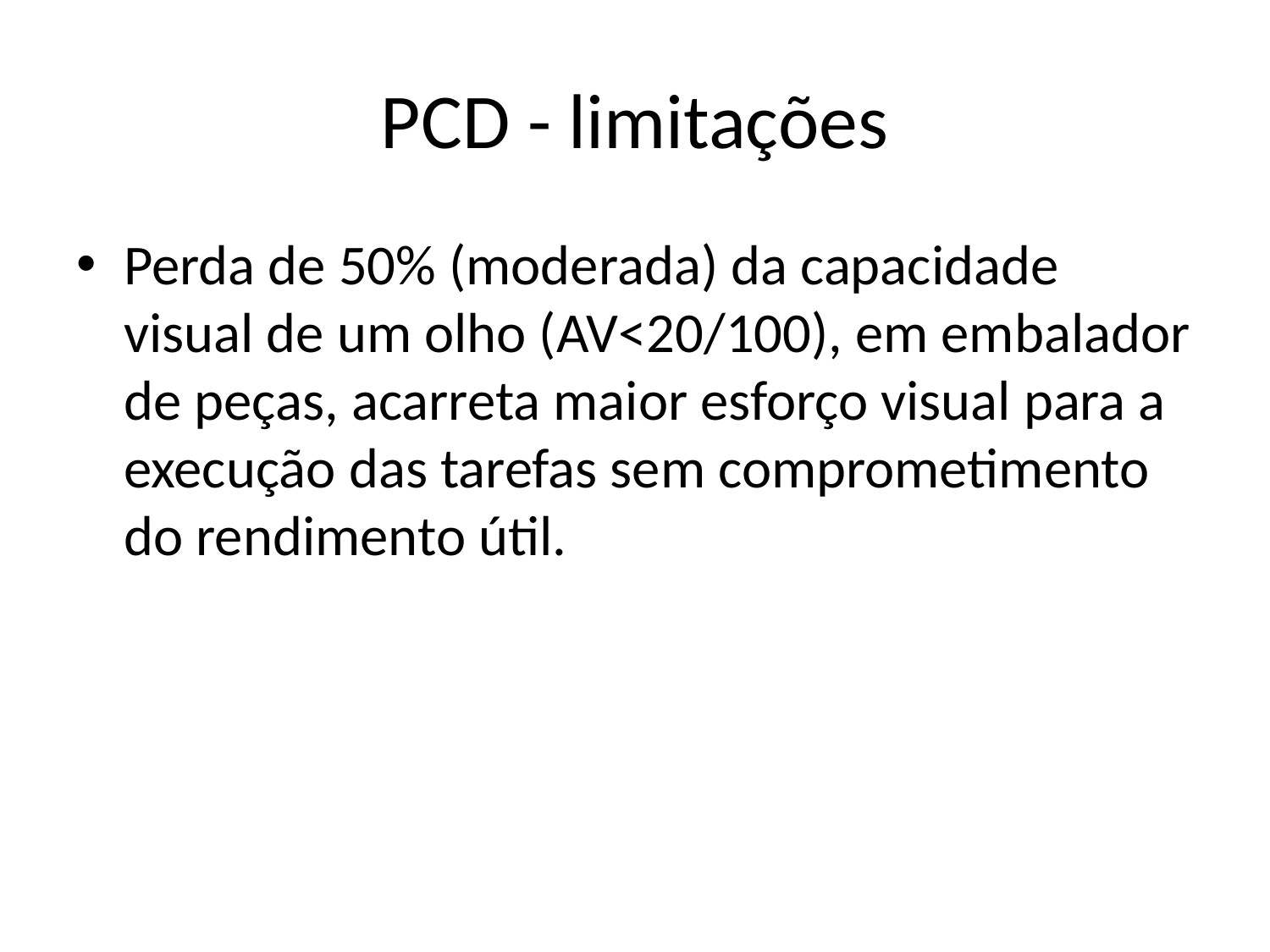

# PCD - limitações
Perda de 50% (moderada) da capacidade visual de um olho (AV<20/100), em embalador de peças, acarreta maior esforço visual para a execução das tarefas sem comprometimento do rendimento útil.